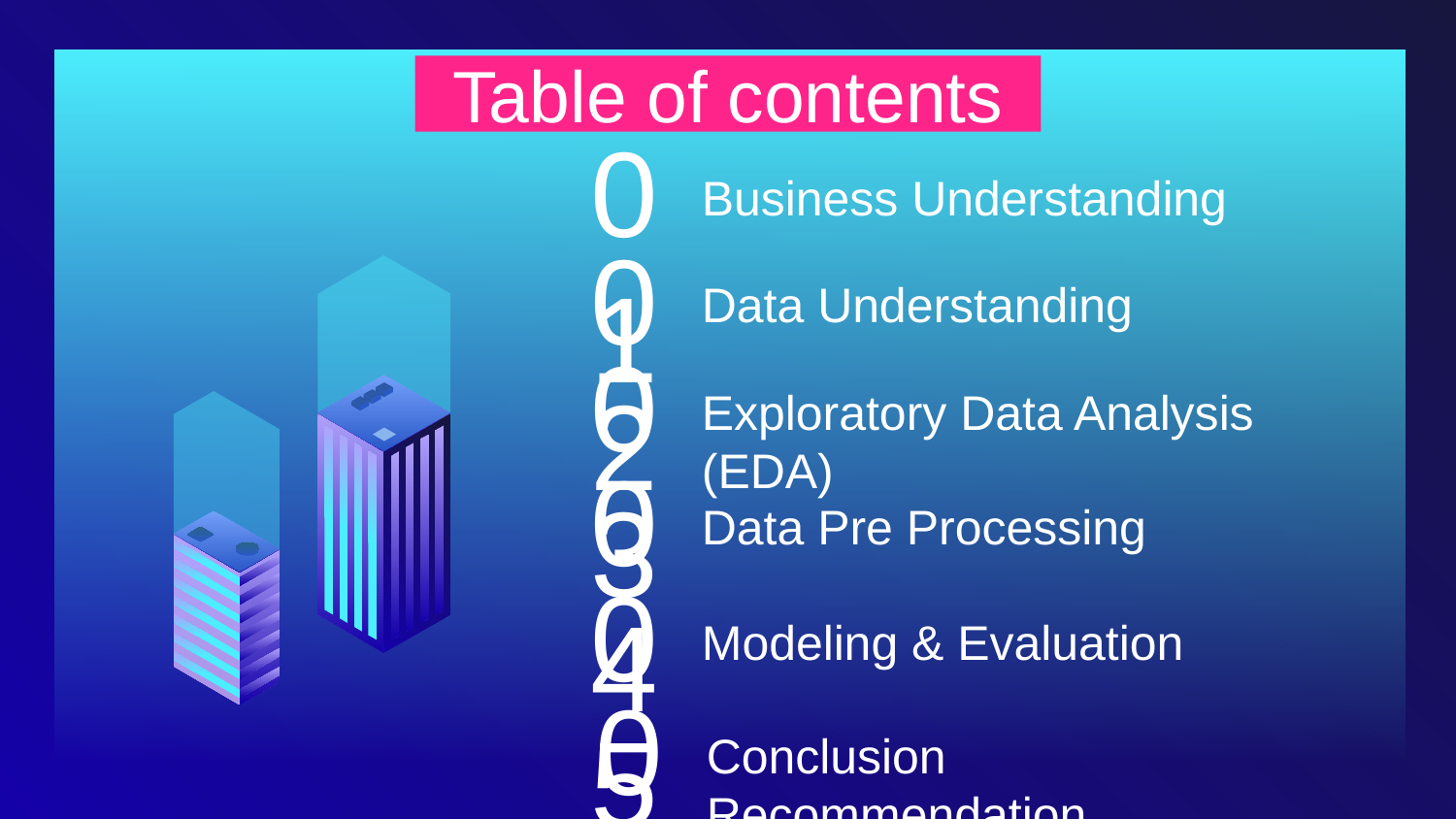

# Table of contents
01
Business Understanding
02

Data Understanding

03
Exploratory Data Analysis (EDA)
04
Data Pre Processing
05
Modeling & Evaluation
06
Conclusion Recommendation